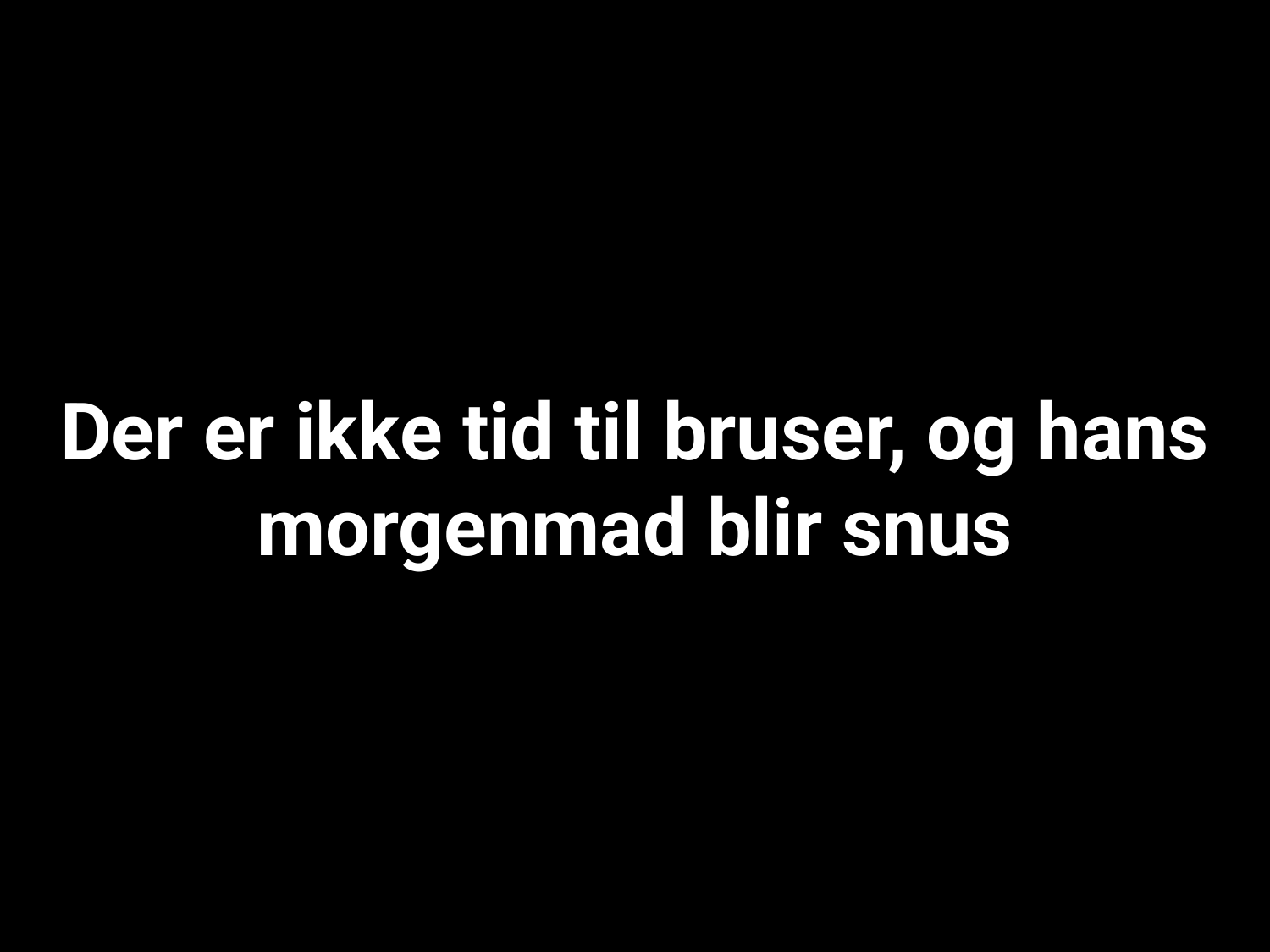

# Der er ikke tid til bruser, og hans morgenmad blir snus